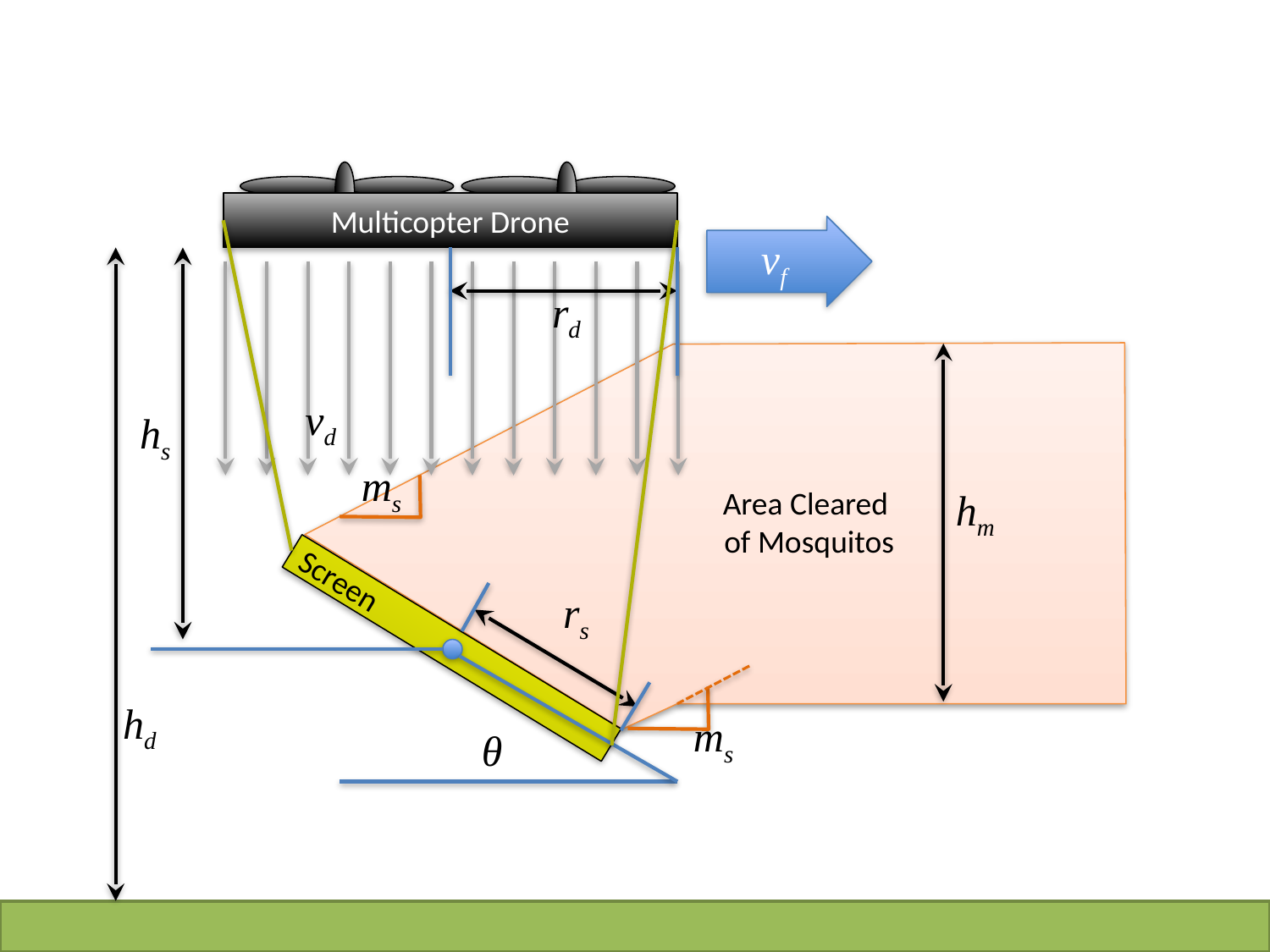

Multicopter Drone
vf
rd

vd
hs
ms

Area Cleared
of Mosquitos

hm
rs
Screen

hd
ms
θ